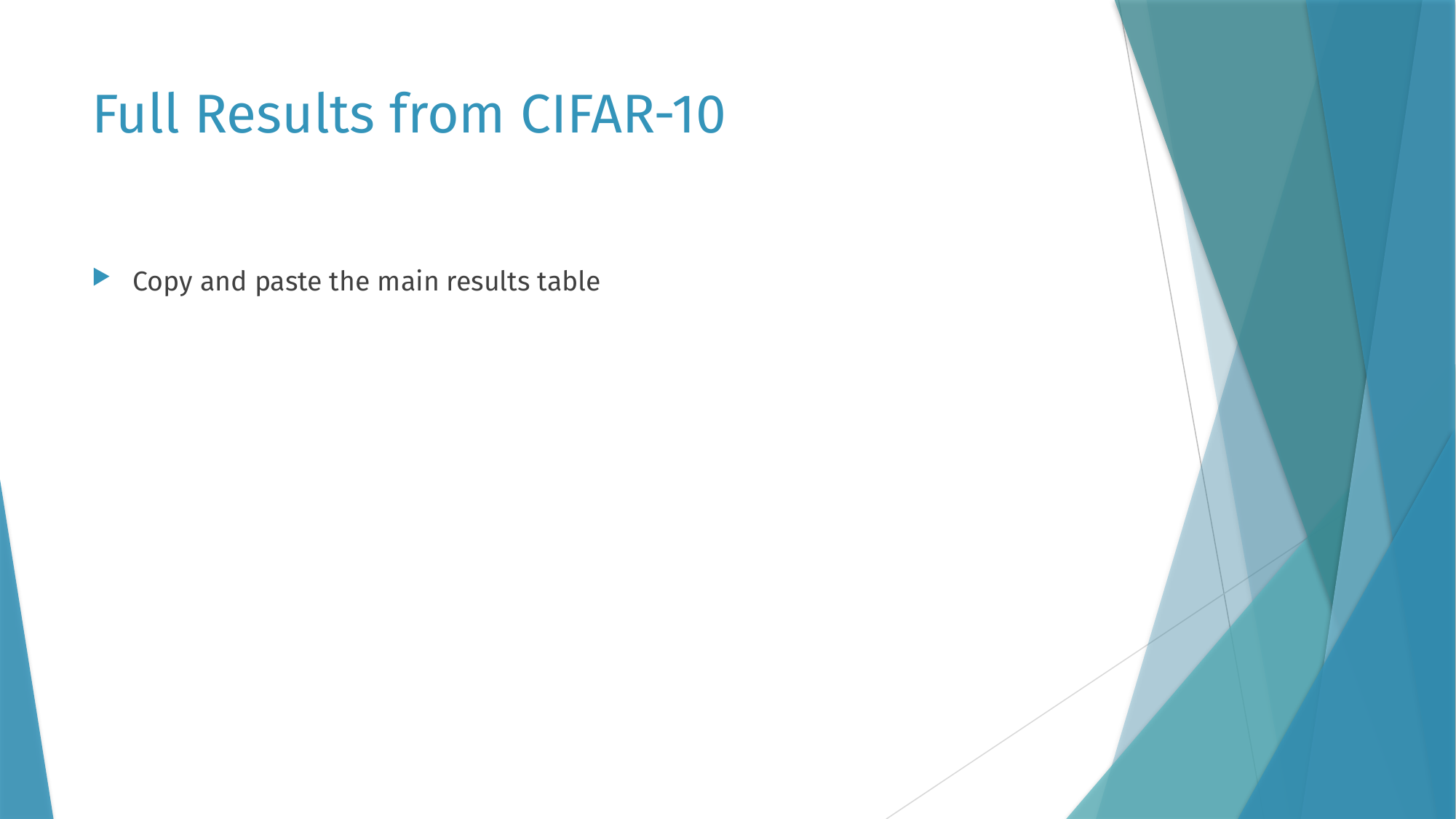

# Full Results from CIFAR-10
Copy and paste the main results table